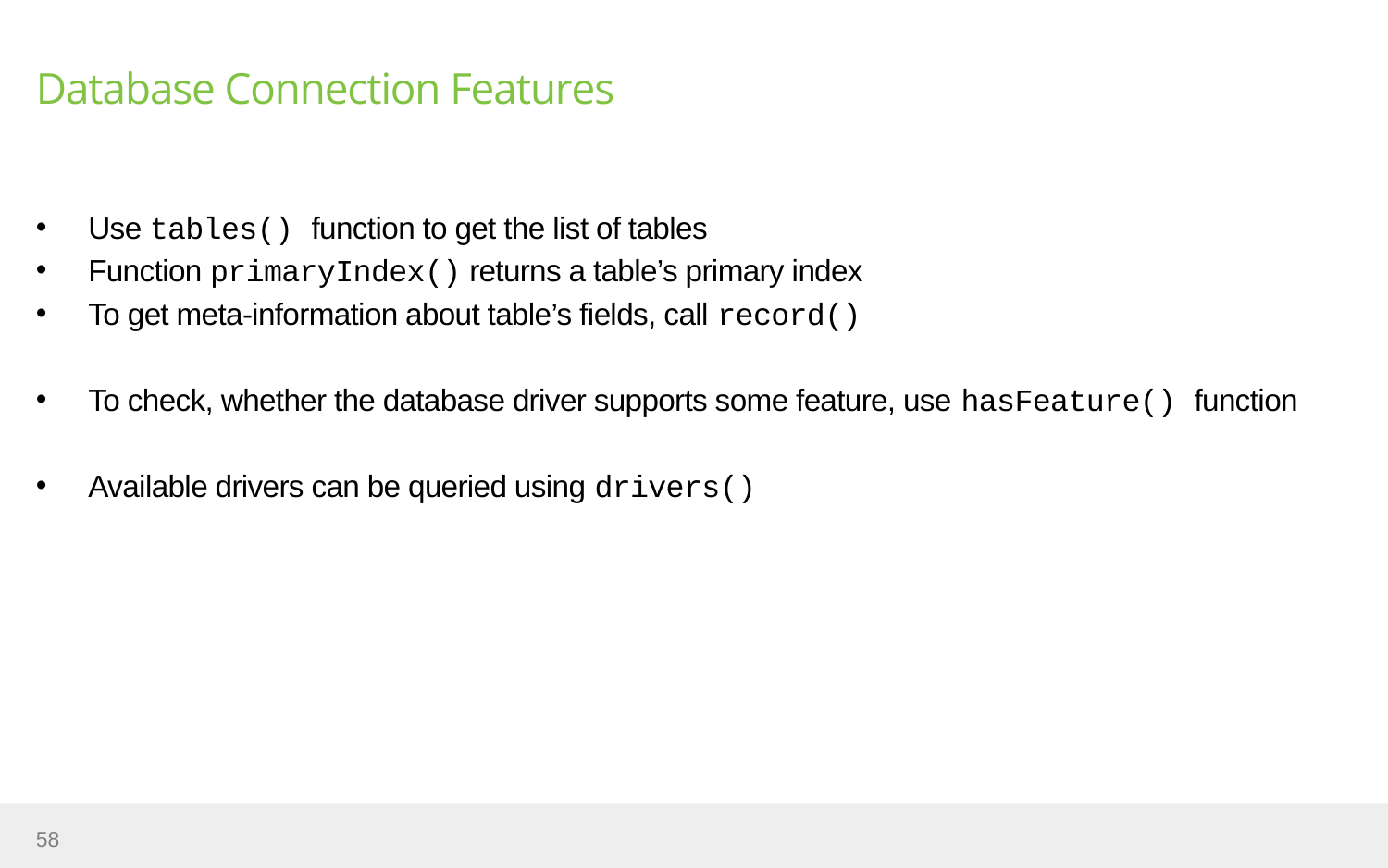

# Database Connection Features
Use tables() function to get the list of tables
Function primaryIndex() returns a table’s primary index
To get meta-information about table’s fields, call record()

To check, whether the database driver supports some feature, use hasFeature() function

Available drivers can be queried using drivers()
58